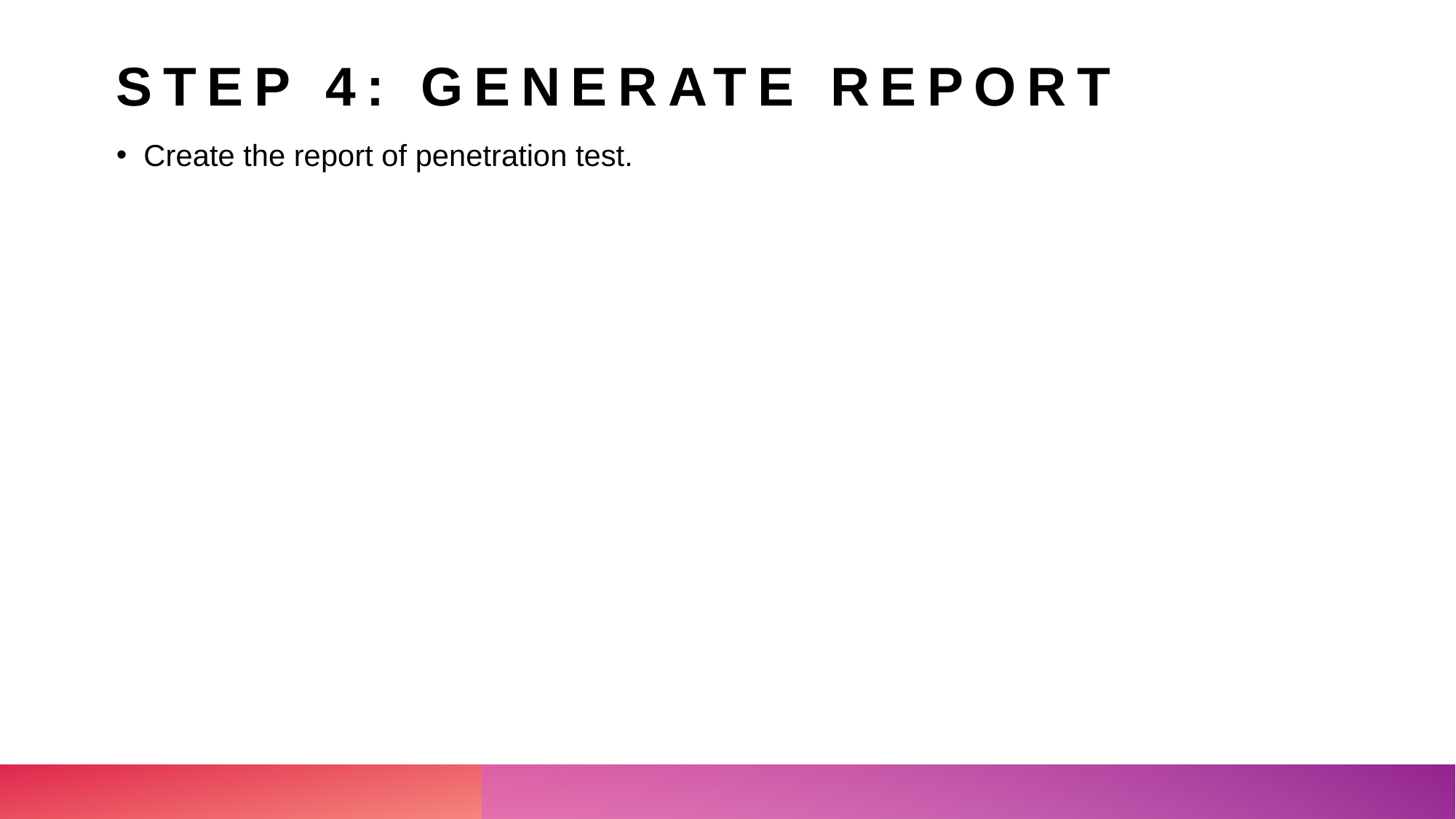

# Step 4: Generate report
Create the report of penetration test.